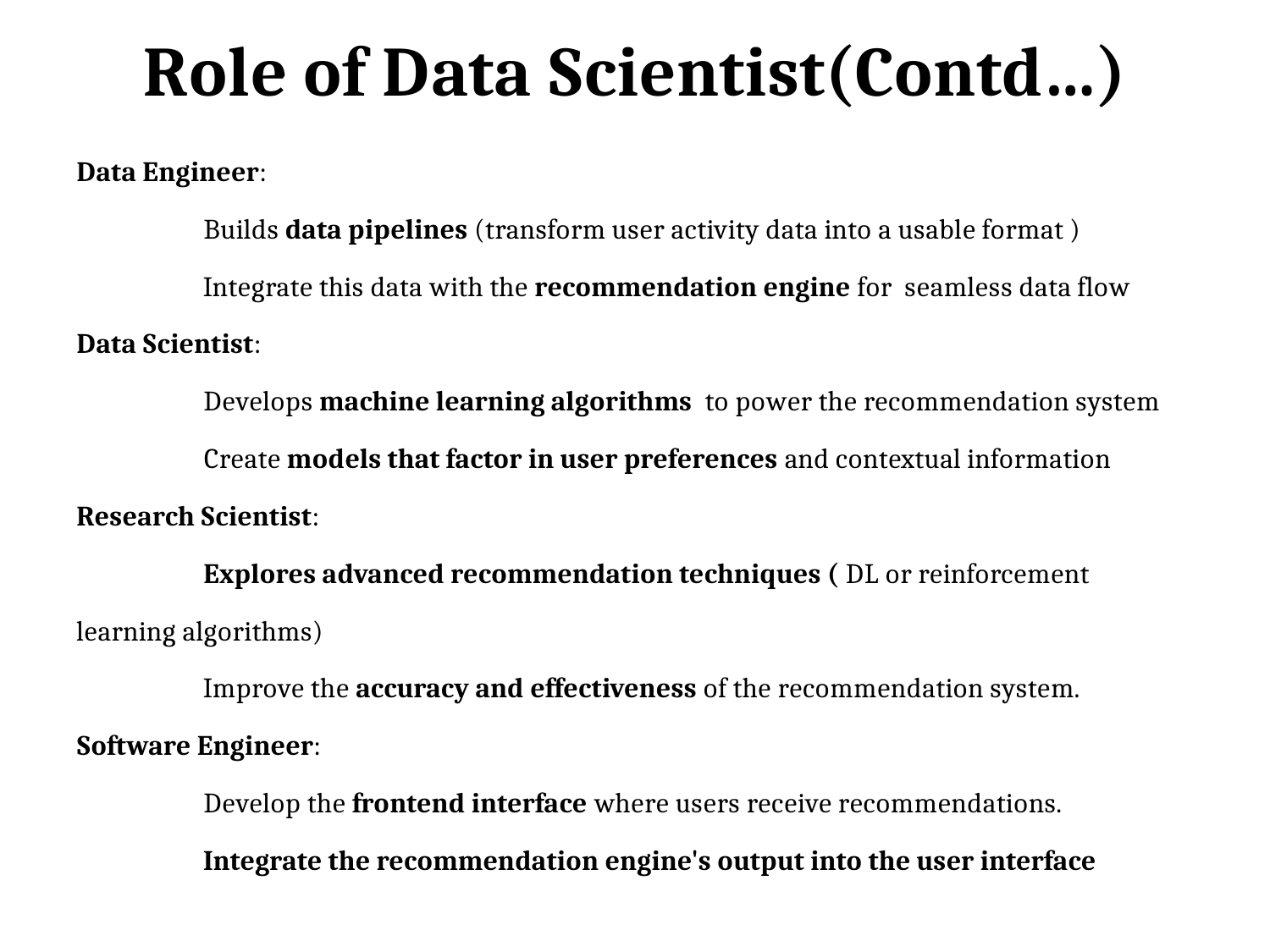

# Role of Data Scientist(Contd…)
Data Engineer:
	Builds data pipelines (transform user activity data into a usable format )
	Integrate this data with the recommendation engine for  seamless data flow
Data Scientist:
	Develops machine learning algorithms  to power the recommendation system
	Create models that factor in user preferences and contextual information
Research Scientist:
	Explores advanced recommendation techniques ( DL or reinforcement learning algorithms)
	Improve the accuracy and effectiveness of the recommendation system.
Software Engineer:
	Develop the frontend interface where users receive recommendations.
	Integrate the recommendation engine's output into the user interface